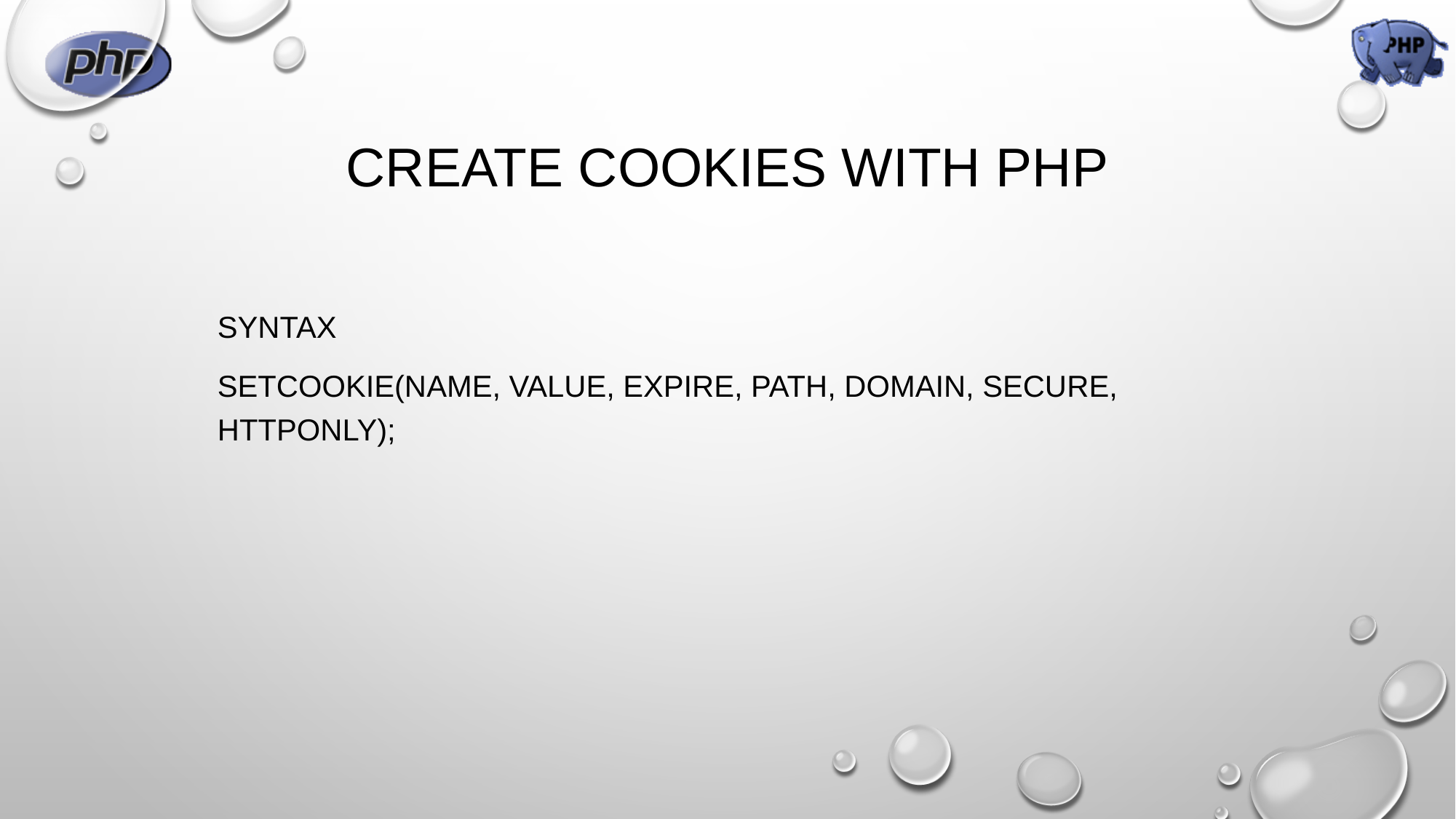

# Create Cookies With PHP
Syntax
setcookie(name, value, expire, path, domain, secure, httponly);